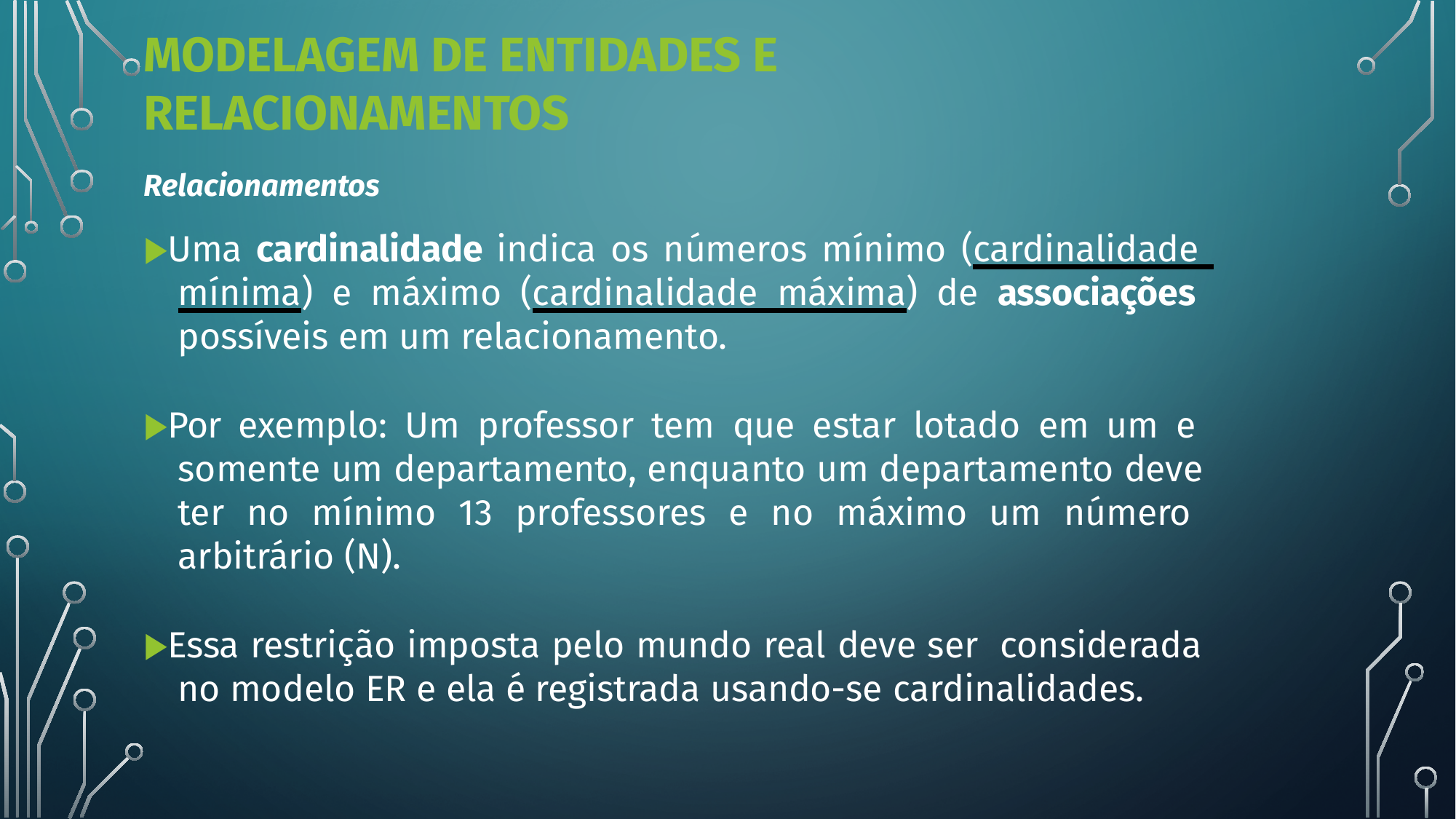

# Modelagem de Entidades e Relacionamentos
Relacionamentos
▶Uma cardinalidade indica os números mínimo (cardinalidade  mínima) e máximo (cardinalidade máxima) de associações  possíveis em um relacionamento.

▶Por exemplo: Um professor tem que estar lotado em um e  somente um departamento, enquanto um departamento deve  ter no mínimo 13 professores e no máximo um número  arbitrário (N).

▶Essa restrição imposta pelo mundo real deve ser considerada  no modelo ER e ela é registrada usando-se cardinalidades.